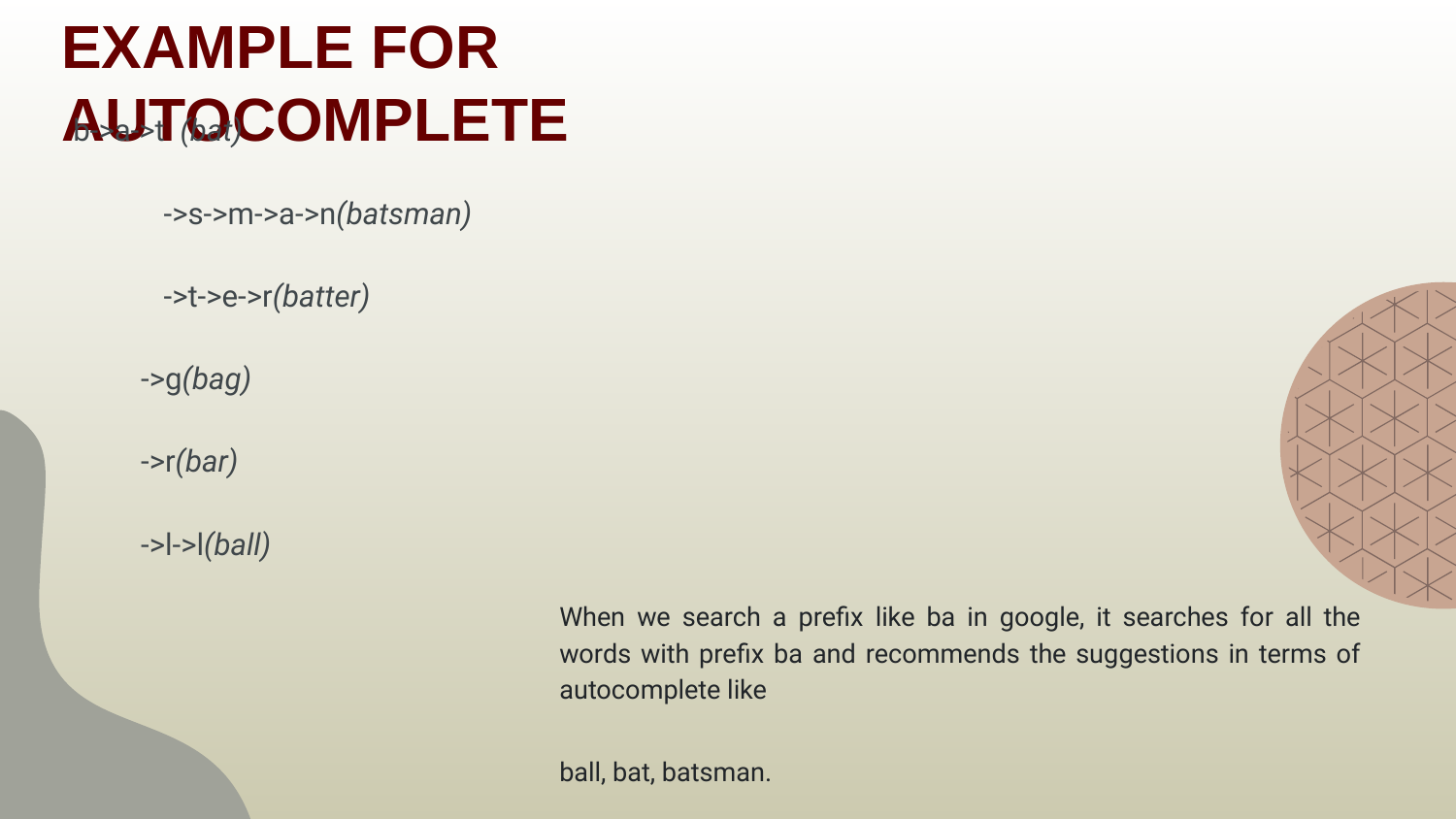

EXAMPLE FOR AUTOCOMPLETE
b->a->t  (bat)
            ->s->m->a->n(batsman)
            ->t->e->r(batter)
         ->g(bag)
         ->r(bar)
         ->l->l(ball)

When we search a prefix like ba in google, it searches for all the words with prefix ba and recommends the suggestions in terms of autocomplete like
ball, bat, batsman.